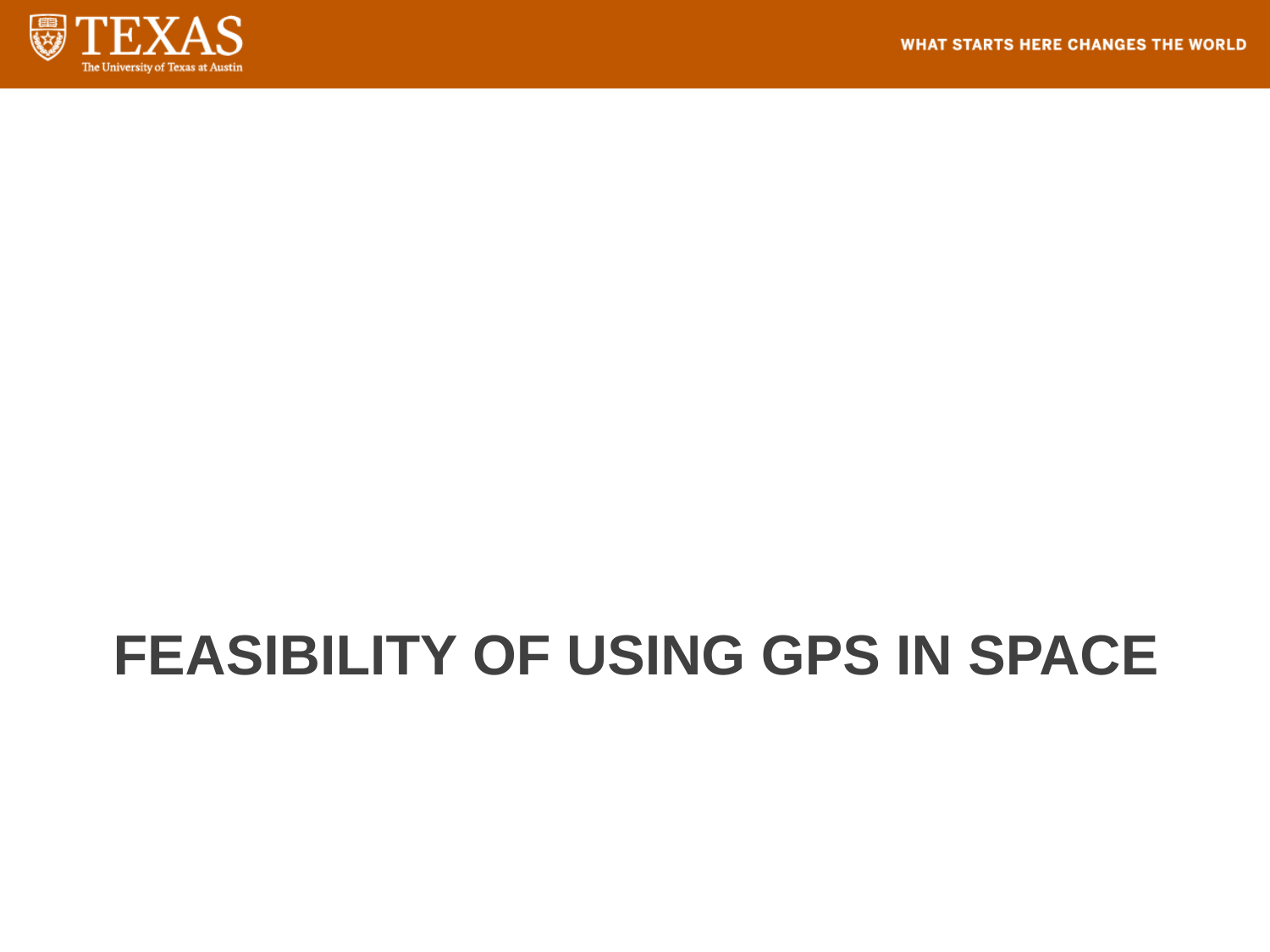

# Feasibility of Using GPS in Space